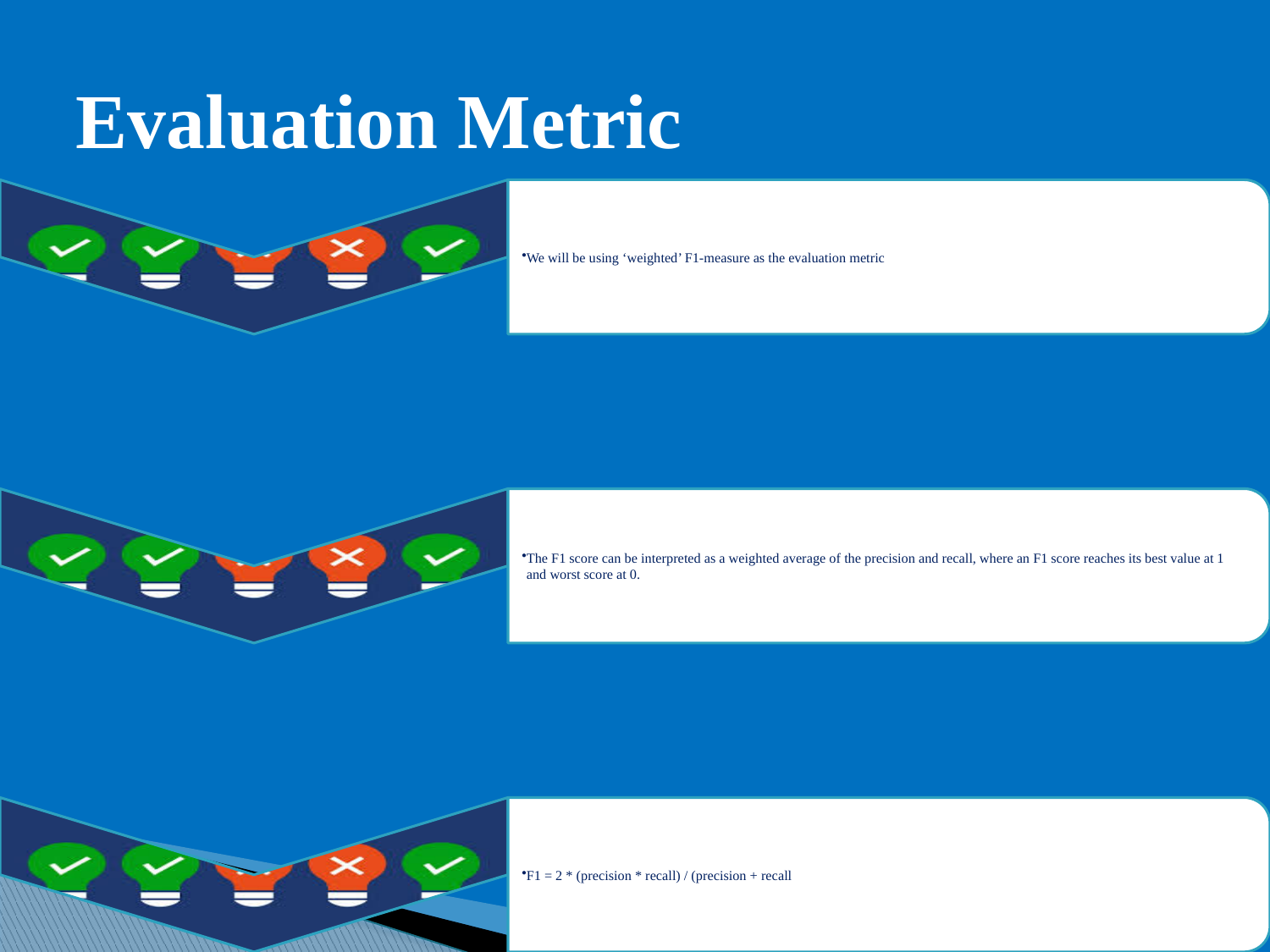

# Evaluation Metric
We will be using ‘weighted’ F1-measure as the evaluation metric
The F1 score can be interpreted as a weighted average of the precision and recall, where an F1 score reaches its best value at 1 and worst score at 0.
F1 = 2 * (precision * recall) / (precision + recall